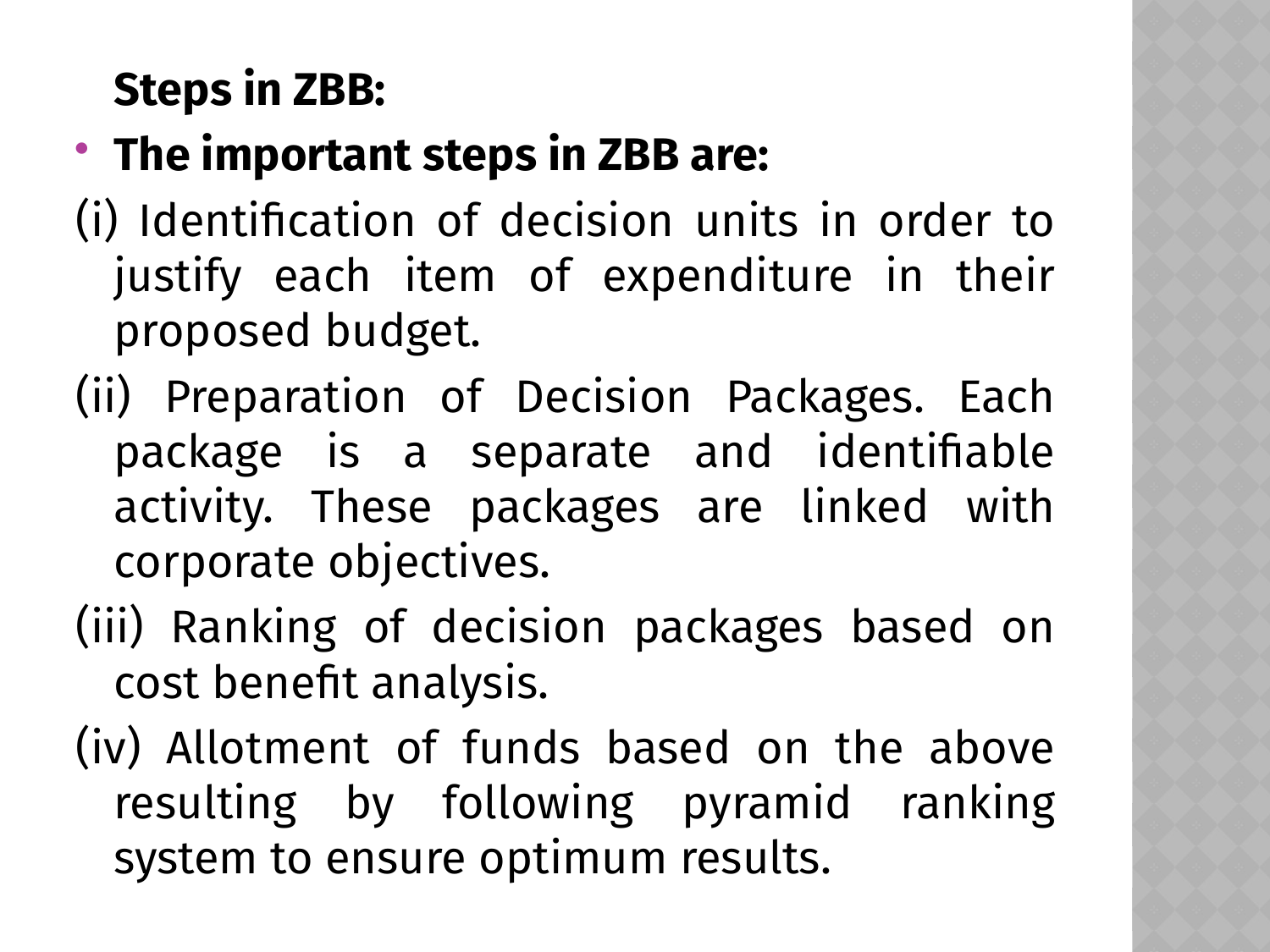

Steps in ZBB:
The important steps in ZBB are:
(i) Identification of decision units in order to justify each item of expenditure in their proposed budget.
(ii) Preparation of Decision Packages. Each package is a separate and identifiable activity. These packages are linked with corporate objectives.
(iii) Ranking of decision packages based on cost benefit analysis.
(iv) Allotment of funds based on the above resulting by following pyramid ranking system to ensure optimum results.